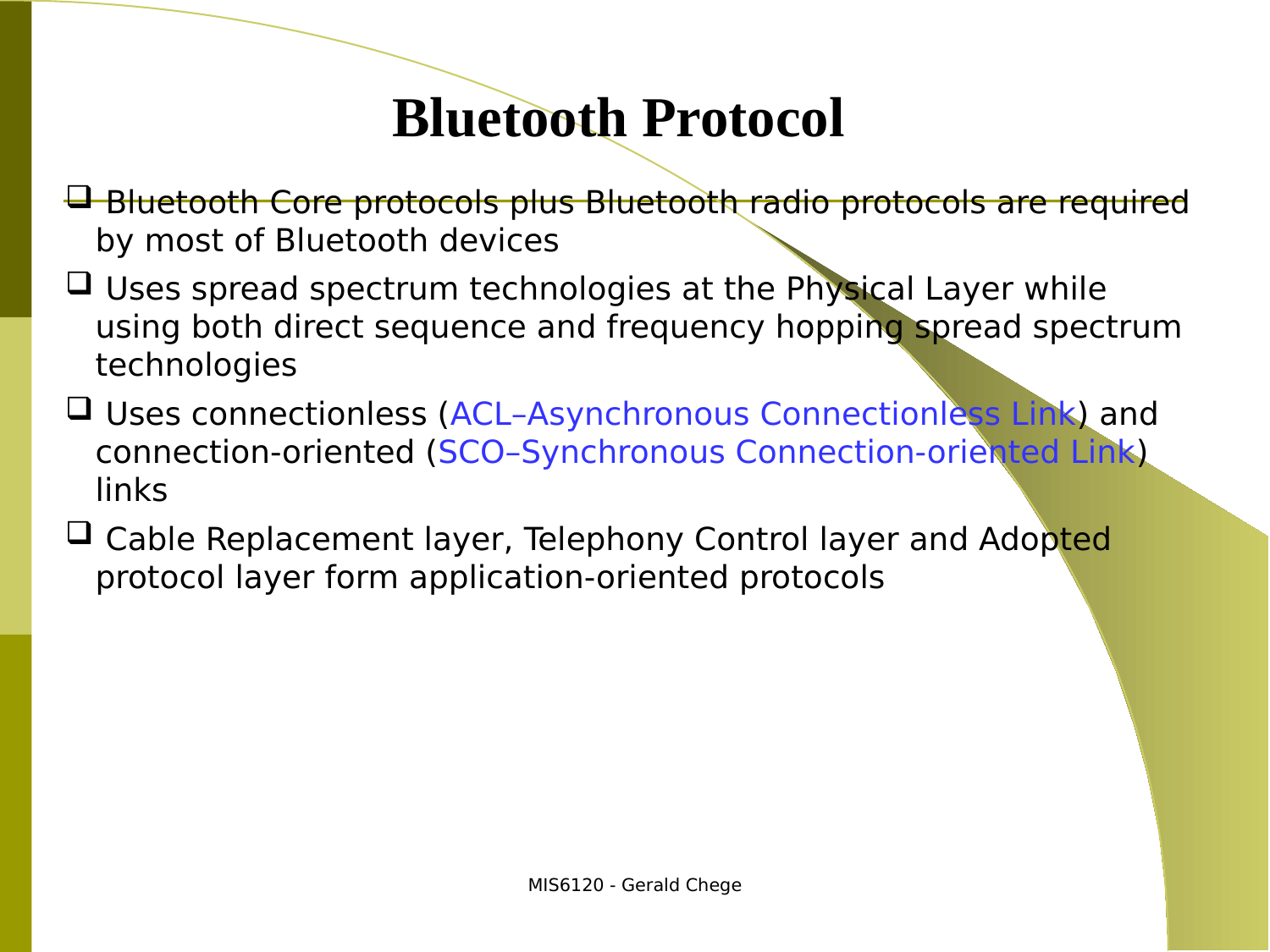

Bluetooth Protocol

 Bluetooth Core protocols plus Bluetooth radio protocols are required by most of Bluetooth devices
 Uses spread spectrum technologies at the Physical Layer while using both direct sequence and frequency hopping spread spectrum technologies
 Uses connectionless (ACL–Asynchronous Connectionless Link) and connection-oriented (SCO–Synchronous Connection-oriented Link) links
 Cable Replacement layer, Telephony Control layer and Adopted protocol layer form application-oriented protocols
MIS6120 - Gerald Chege